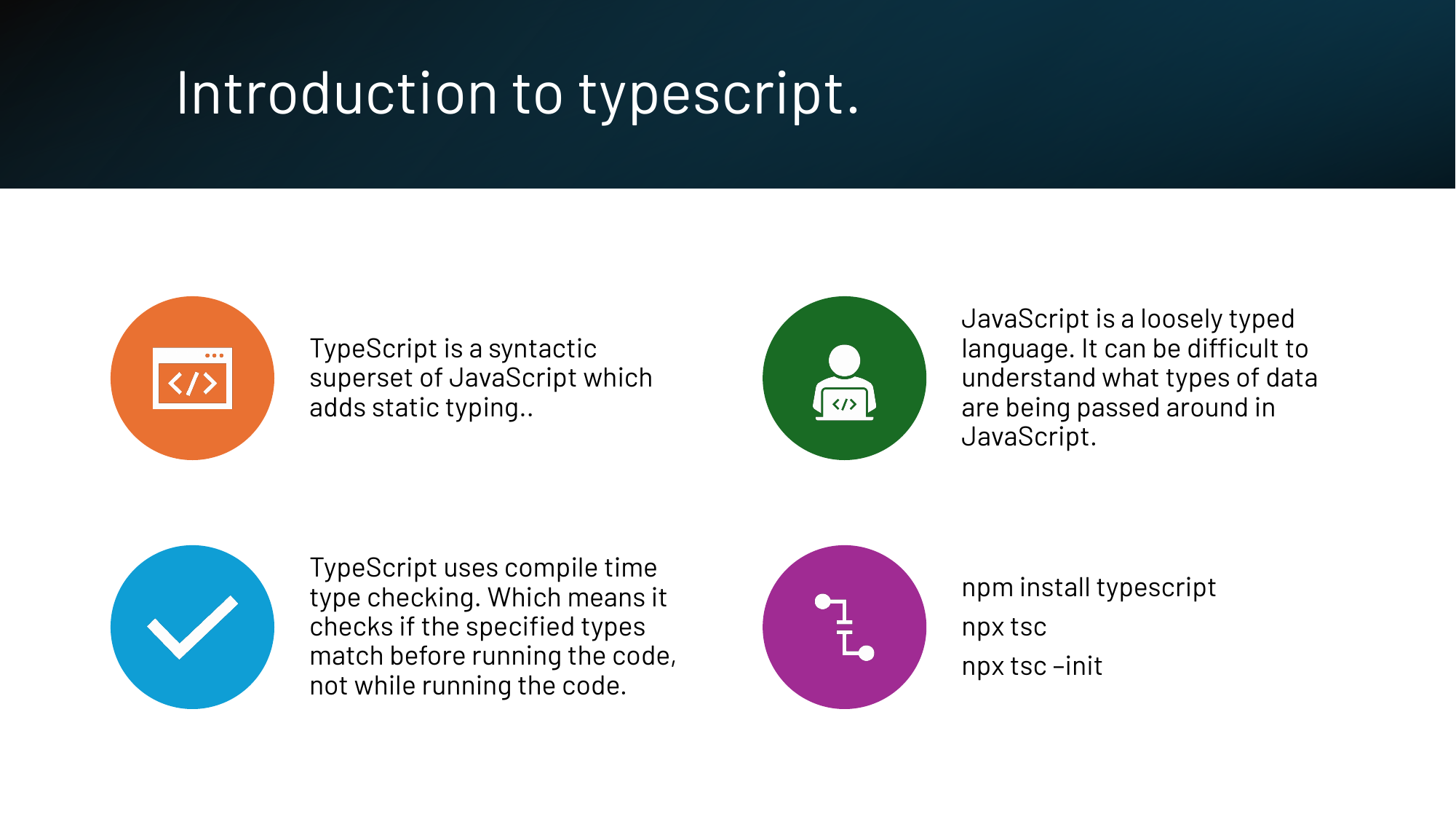

# Introduction to typescript.
TypeScript is a syntactic superset of JavaScript which adds static typing..
JavaScript is a loosely typed language. It can be difficult to understand what types of data are being passed around in JavaScript.
TypeScript uses compile time type checking. Which means it checks if the specified types match before running the code, not while running the code.
npm install typescript
npx tsc
npx tsc –init